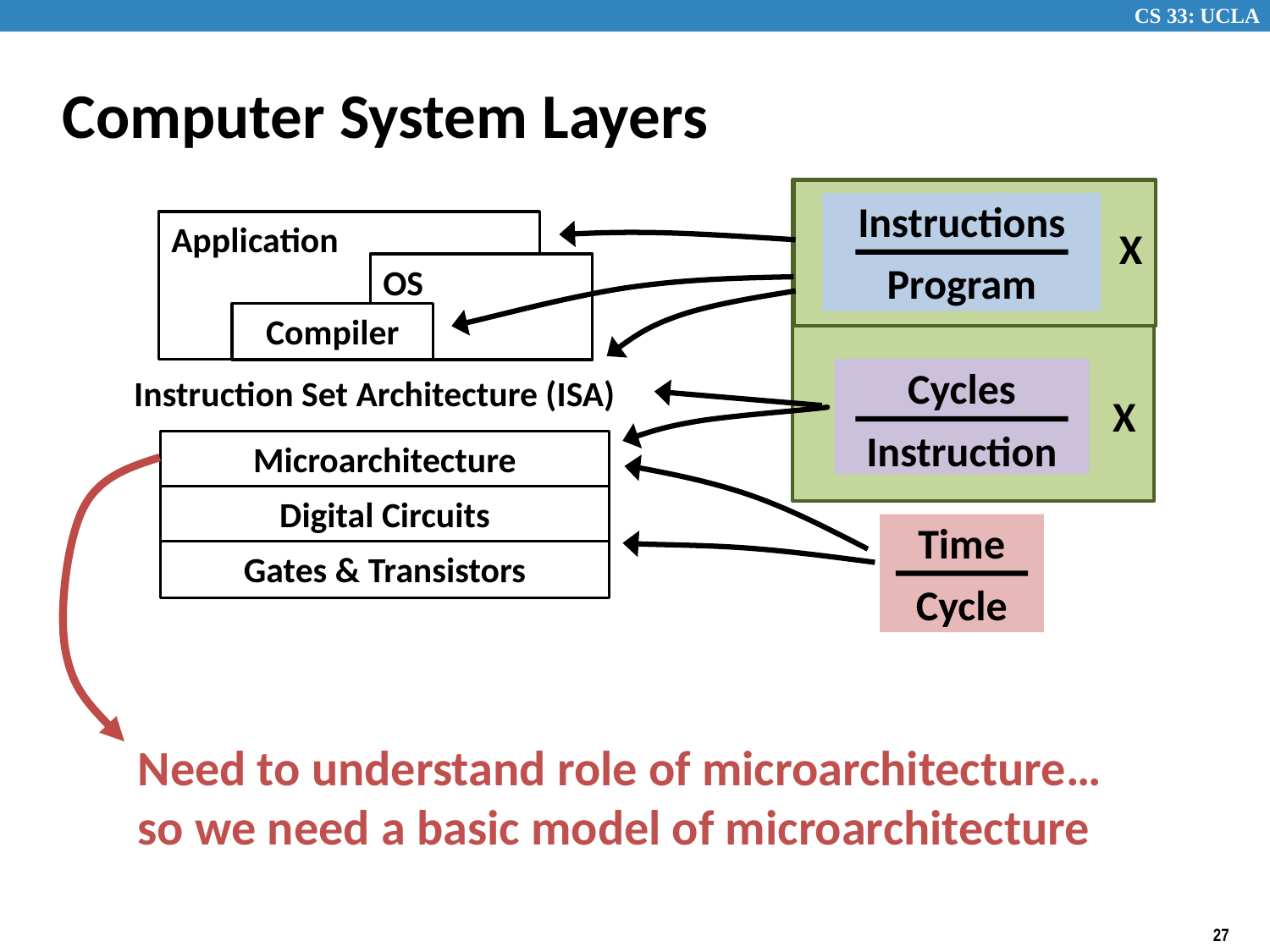

# Computer System Layers

Instructions
Application
X

OS
Program

Compiler

Cycles
Instruction Set Architecture (ISA)
X

Instruction
Microarchitecture

Digital Circuits

Time
Gates & Transistors

Cycle
Need to understand role of microarchitecture… so we need a basic model of microarchitecture